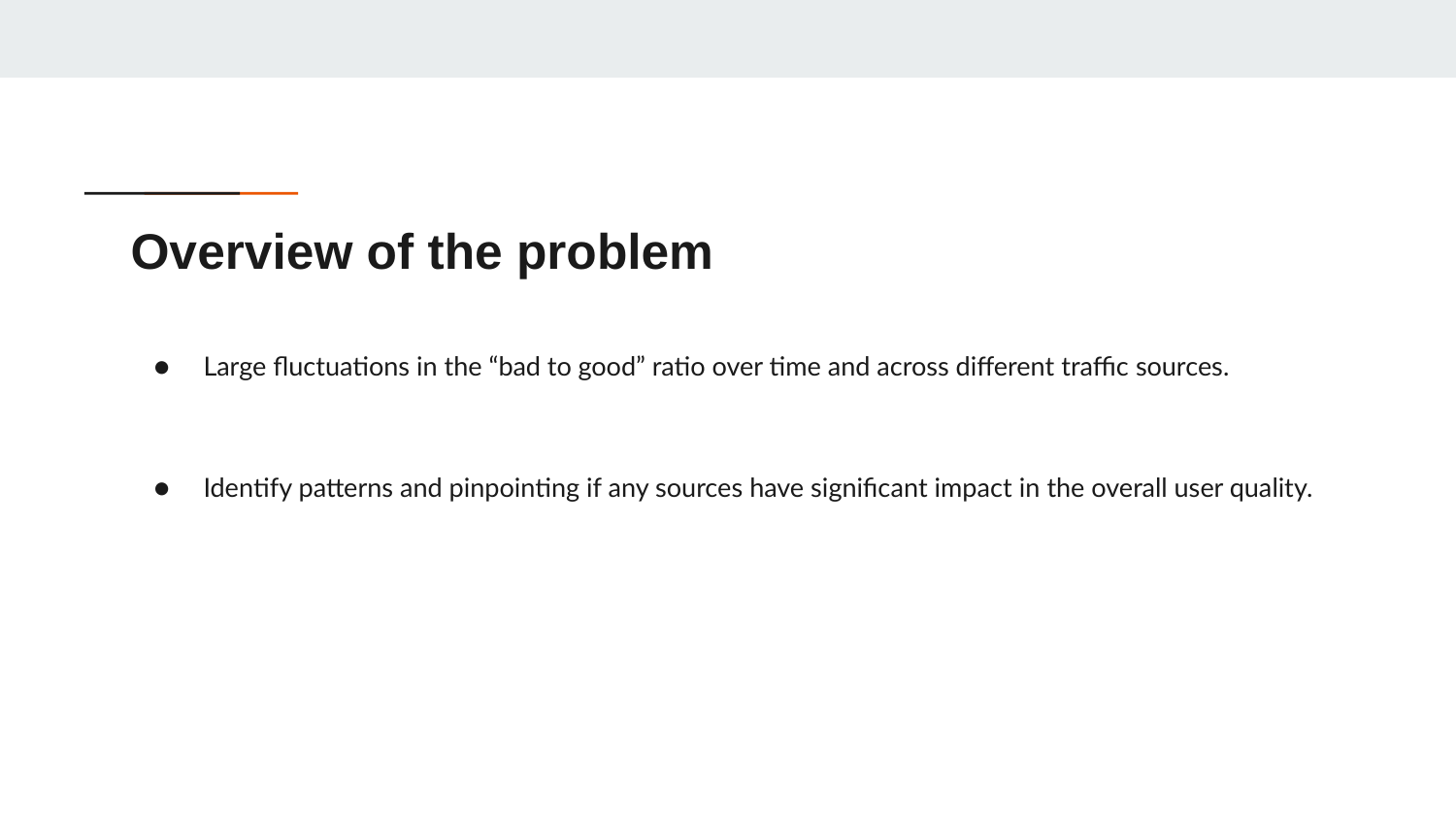

# Overview of the problem
Large fluctuations in the “bad to good” ratio over time and across different traffic sources.

Identify patterns and pinpointing if any sources have significant impact in the overall user quality.